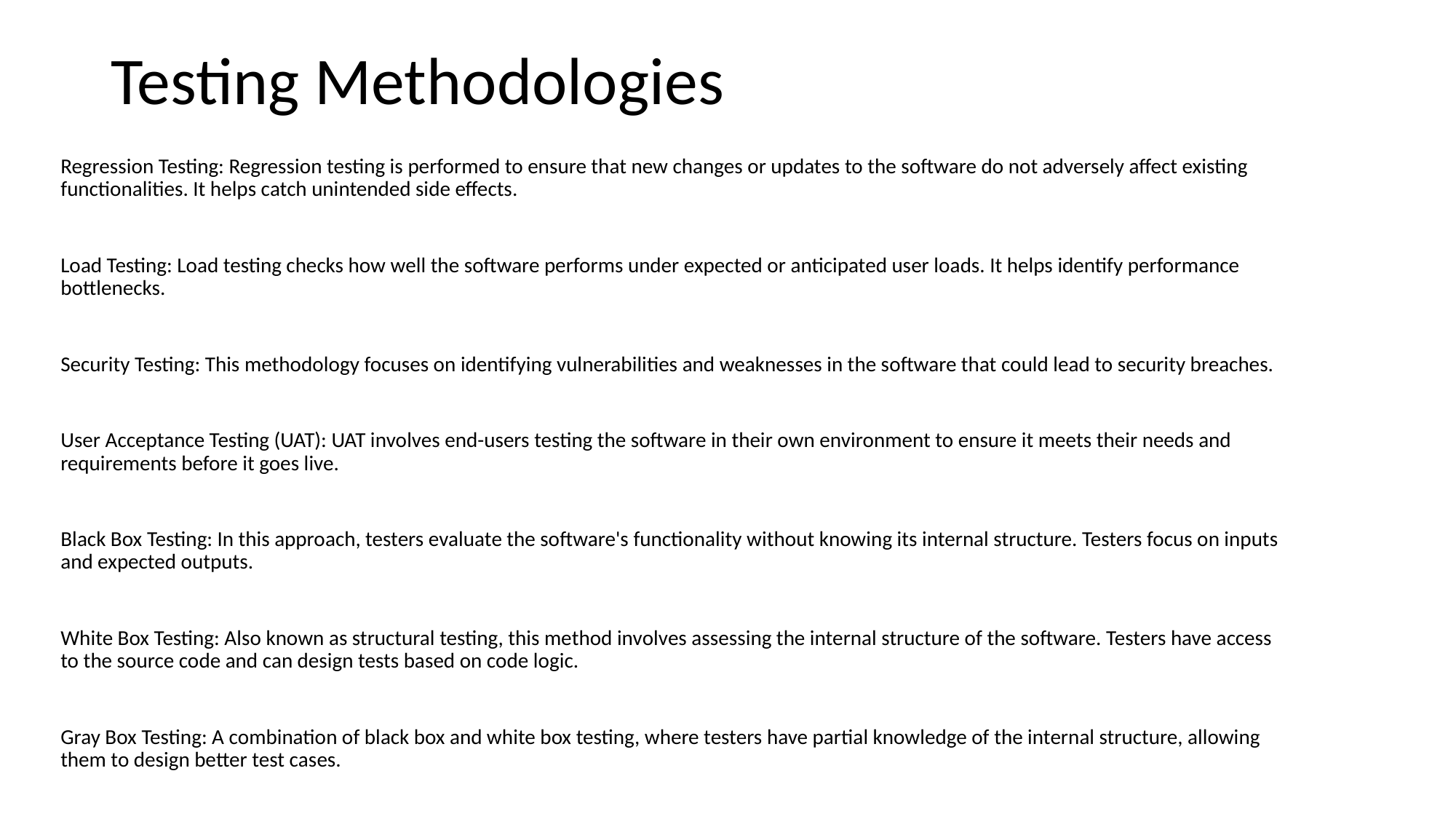

# Testing Methodologies
Regression Testing: Regression testing is performed to ensure that new changes or updates to the software do not adversely affect existing functionalities. It helps catch unintended side effects.

Load Testing: Load testing checks how well the software performs under expected or anticipated user loads. It helps identify performance bottlenecks.

Security Testing: This methodology focuses on identifying vulnerabilities and weaknesses in the software that could lead to security breaches.

User Acceptance Testing (UAT): UAT involves end-users testing the software in their own environment to ensure it meets their needs and requirements before it goes live.

Black Box Testing: In this approach, testers evaluate the software's functionality without knowing its internal structure. Testers focus on inputs and expected outputs.

White Box Testing: Also known as structural testing, this method involves assessing the internal structure of the software. Testers have access to the source code and can design tests based on code logic.

Gray Box Testing: A combination of black box and white box testing, where testers have partial knowledge of the internal structure, allowing them to design better test cases.